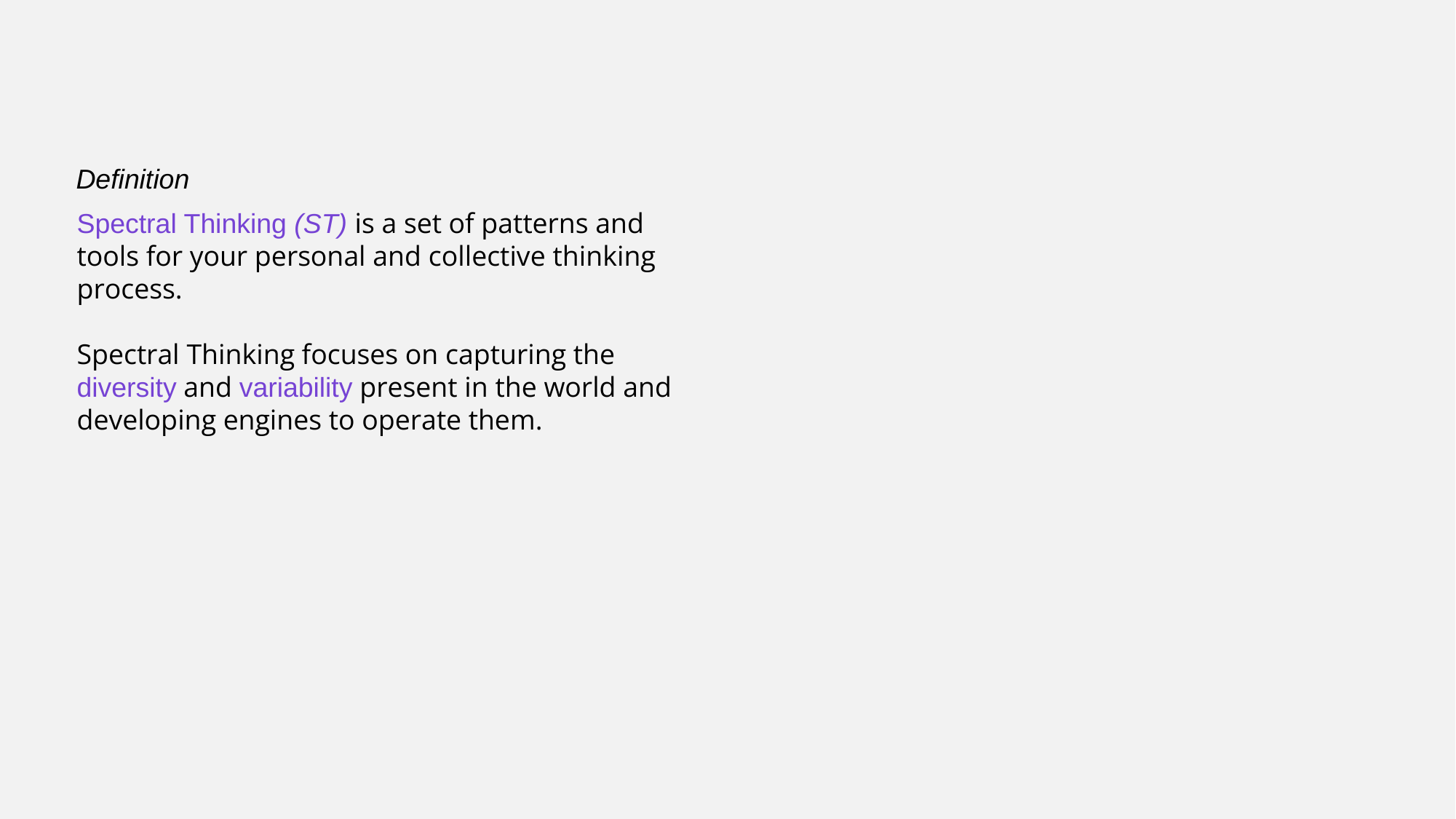

Definition
Spectral Thinking (ST) is a set of patterns and tools for your personal and collective thinking process.

Spectral Thinking focuses on capturing the diversity and variability present in the world and developing engines to operate them.